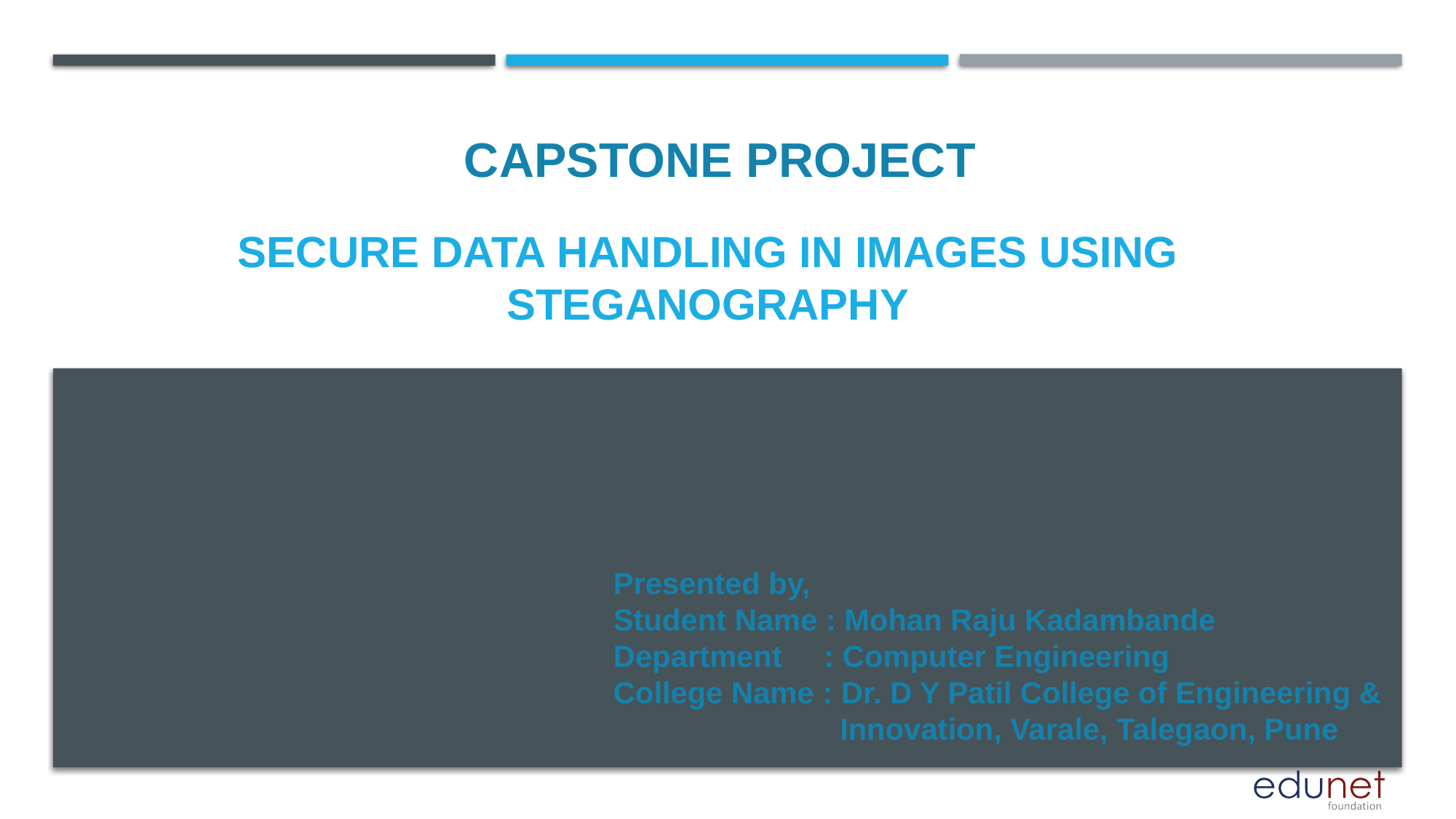

CAPSTONE PROJECT
# Secure data handling In images using Steganography
Presented by,
Student Name : Mohan Raju Kadambande
Department     : Computer Engineering
College Name : Dr. D Y Patil College of Engineering &
 Innovation, Varale, Talegaon, Pune